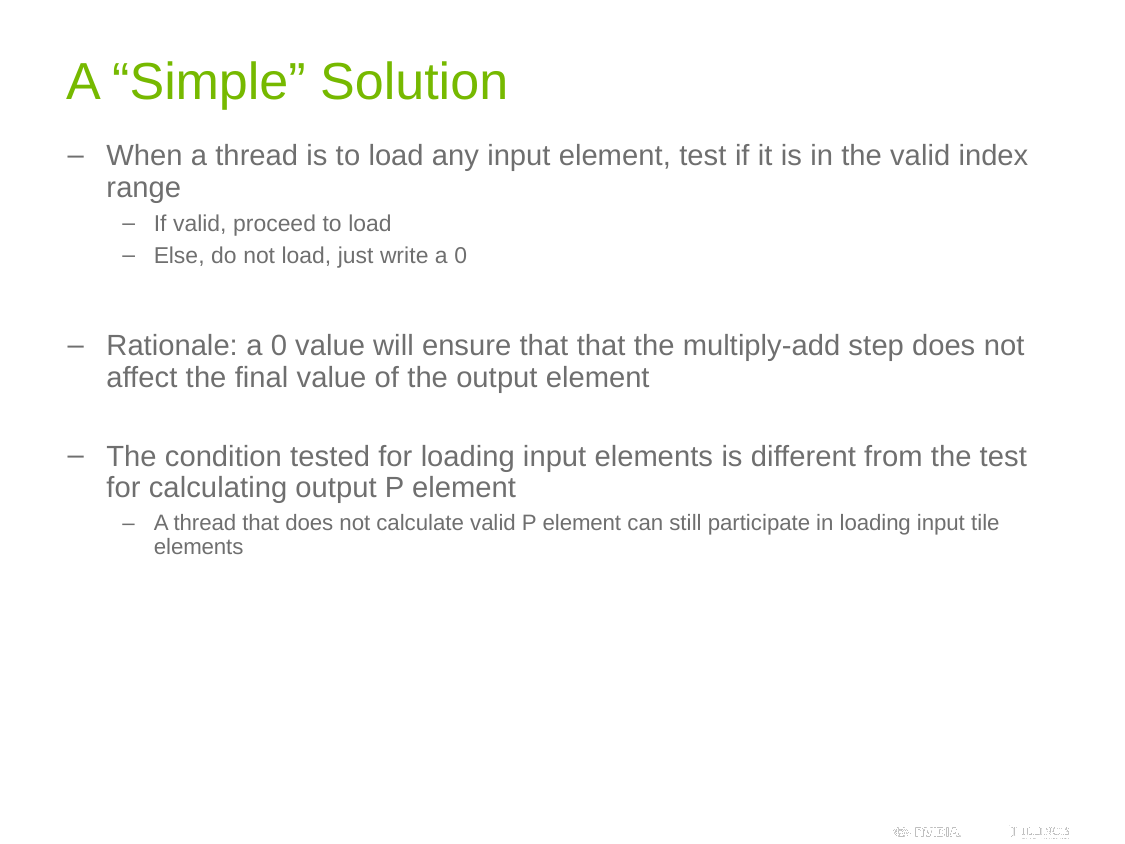

# A “Simple” Solution
When a thread is to load any input element, test if it is in the valid index range
If valid, proceed to load
Else, do not load, just write a 0

Rationale: a 0 value will ensure that that the multiply-add step does not affect the final value of the output element

The condition tested for loading input elements is different from the test for calculating output P element
A thread that does not calculate valid P element can still participate in loading input tile elements